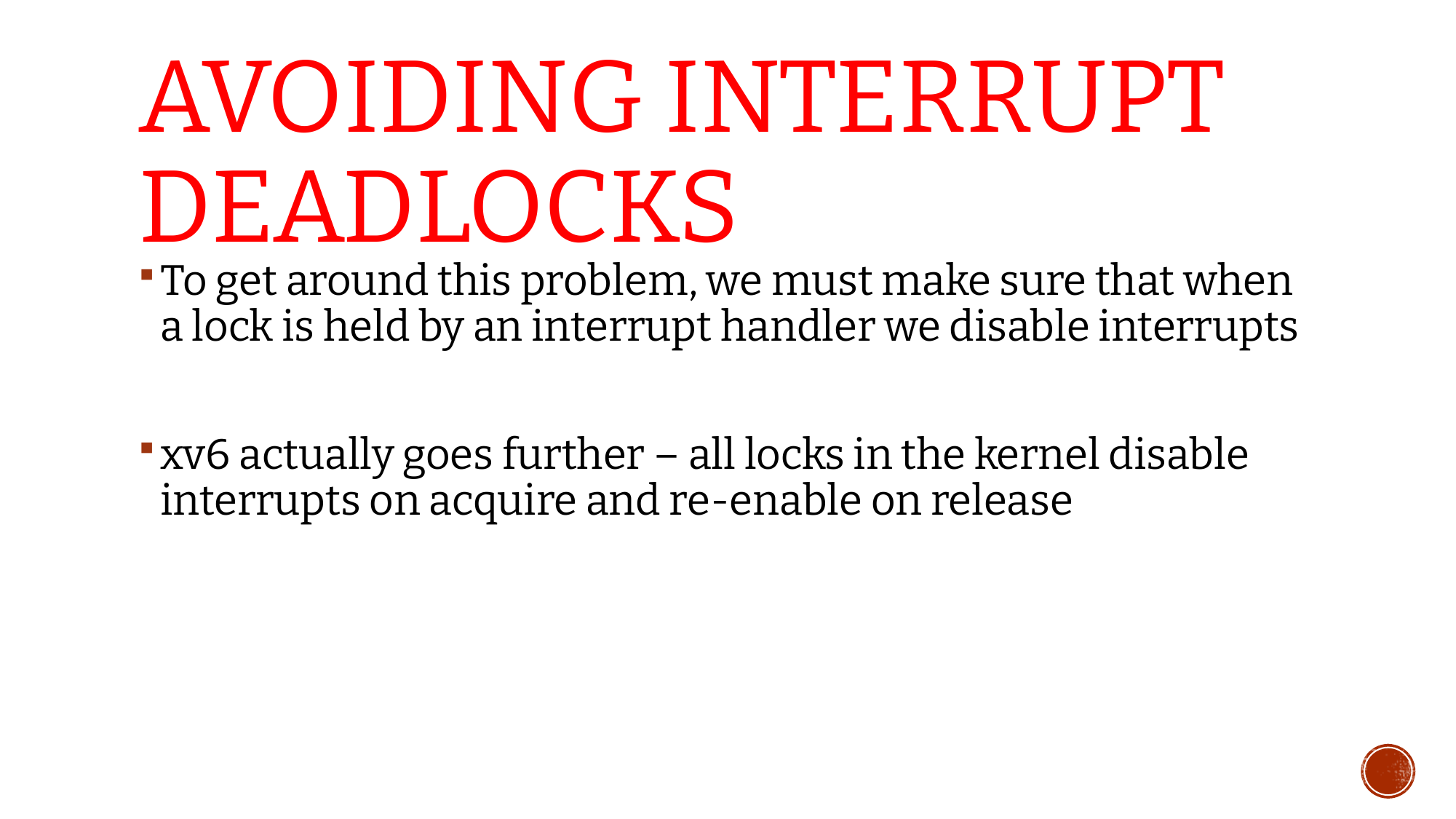

# Avoiding Interrupt Deadlocks
To get around this problem, we must make sure that when a lock is held by an interrupt handler we disable interrupts

xv6 actually goes further – all locks in the kernel disable interrupts on acquire and re-enable on release